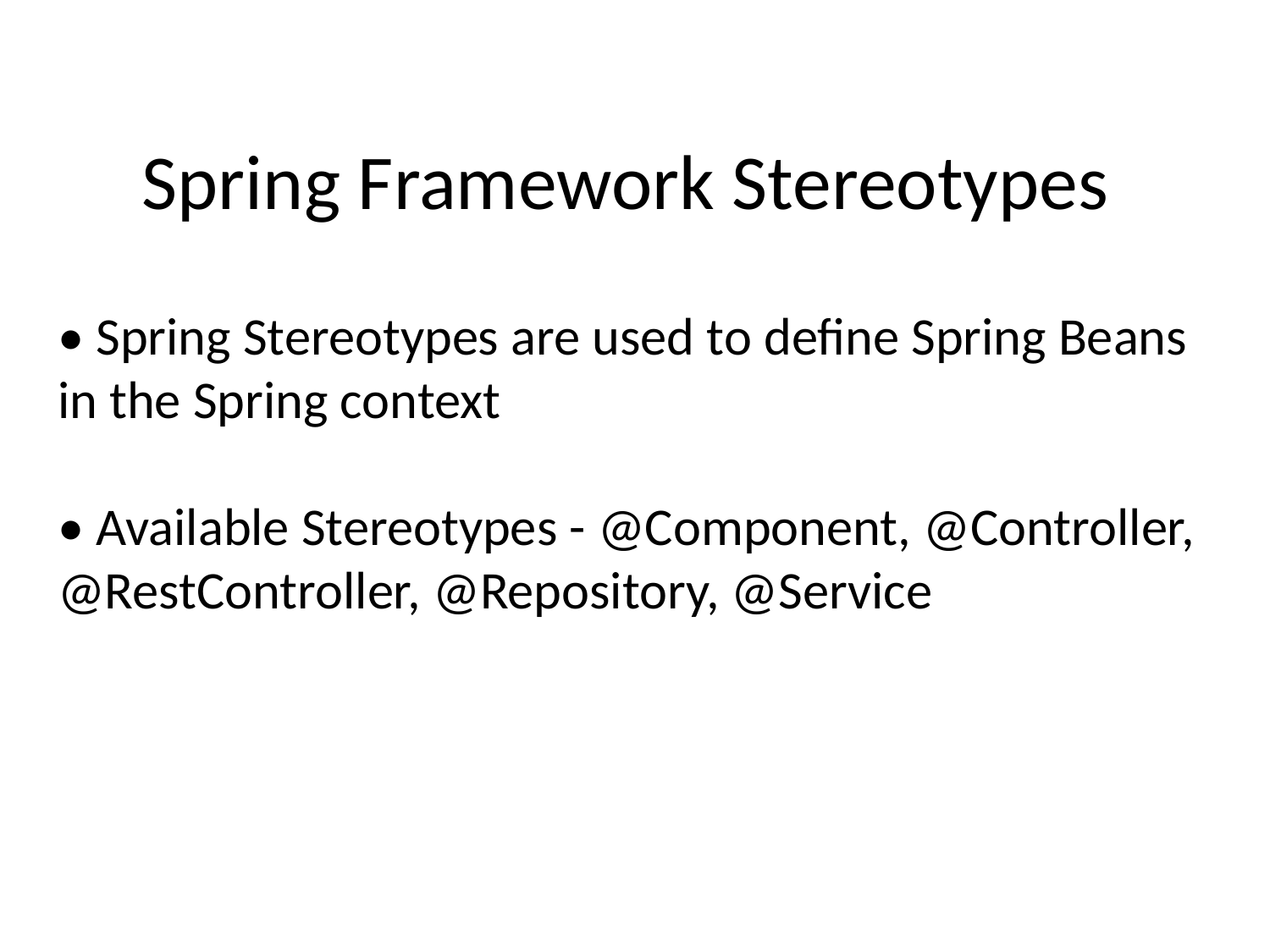

# Spring Framework Stereotypes
• Spring Stereotypes are used to deﬁne Spring Beans in the Spring context
• Available Stereotypes - @Component, @Controller, @RestController, @Repository, @Service